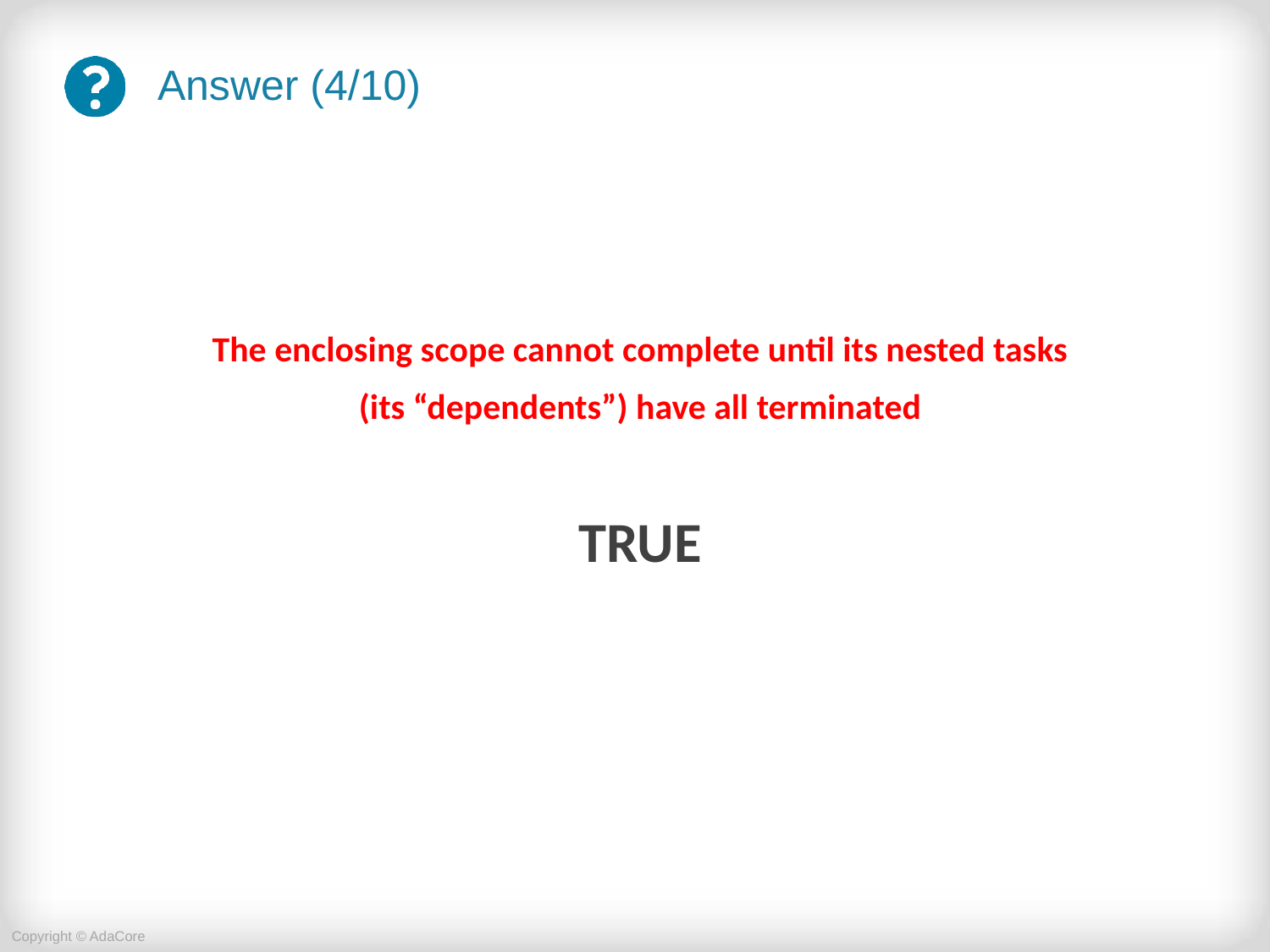

# Answer (4/10)
The enclosing scope cannot complete until its nested tasks
(its “dependents”) have all terminated

TRUE